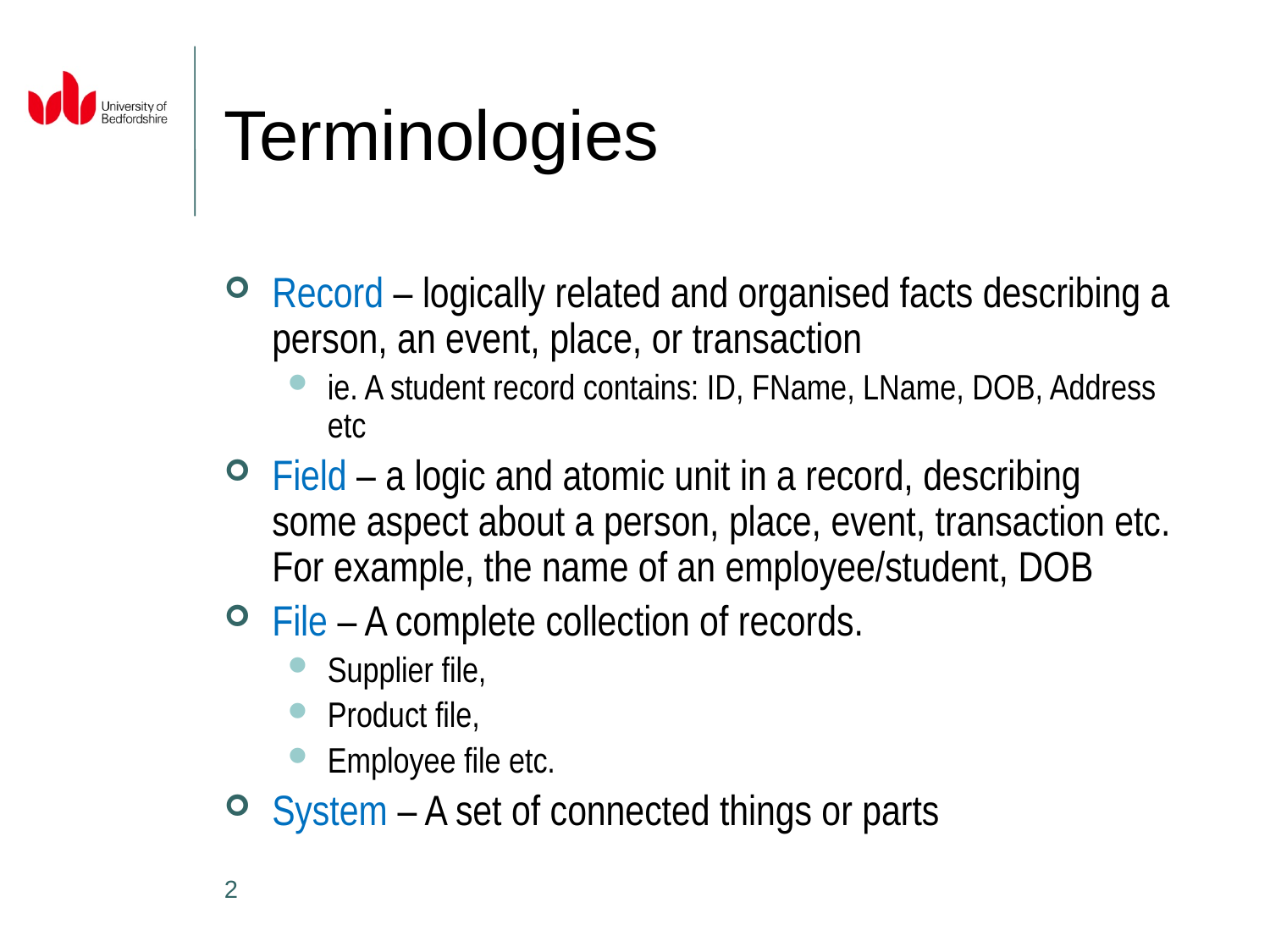

# Terminologies
Record – logically related and organised facts describing a person, an event, place, or transaction
ie. A student record contains: ID, FName, LName, DOB, Address etc
Field – a logic and atomic unit in a record, describing some aspect about a person, place, event, transaction etc. For example, the name of an employee/student, DOB
File – A complete collection of records.
Supplier file,
Product file,
Employee file etc.
System – A set of connected things or parts

2